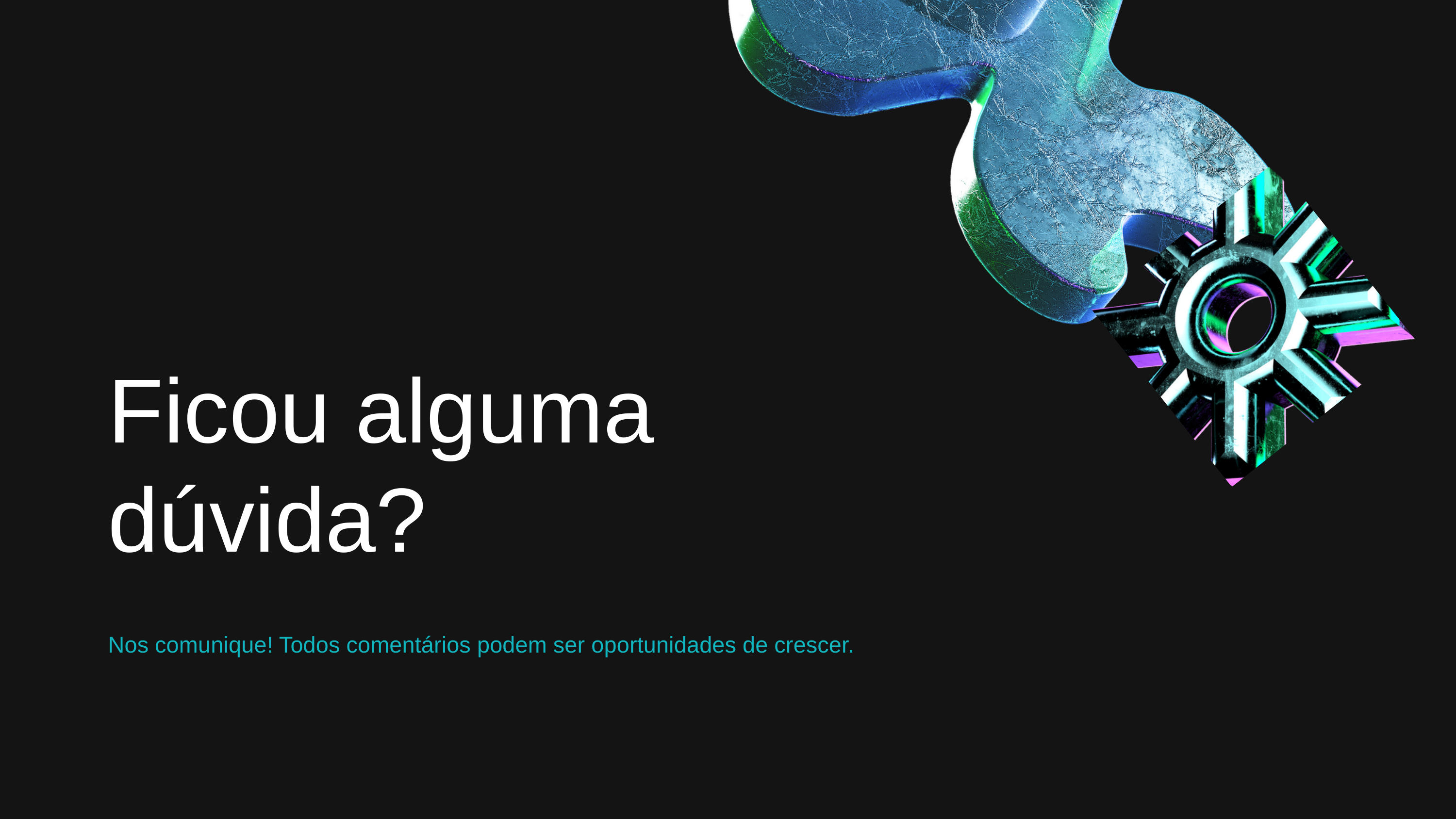

Ficou alguma dúvida?
Nos comunique! Todos comentários podem ser oportunidades de crescer.